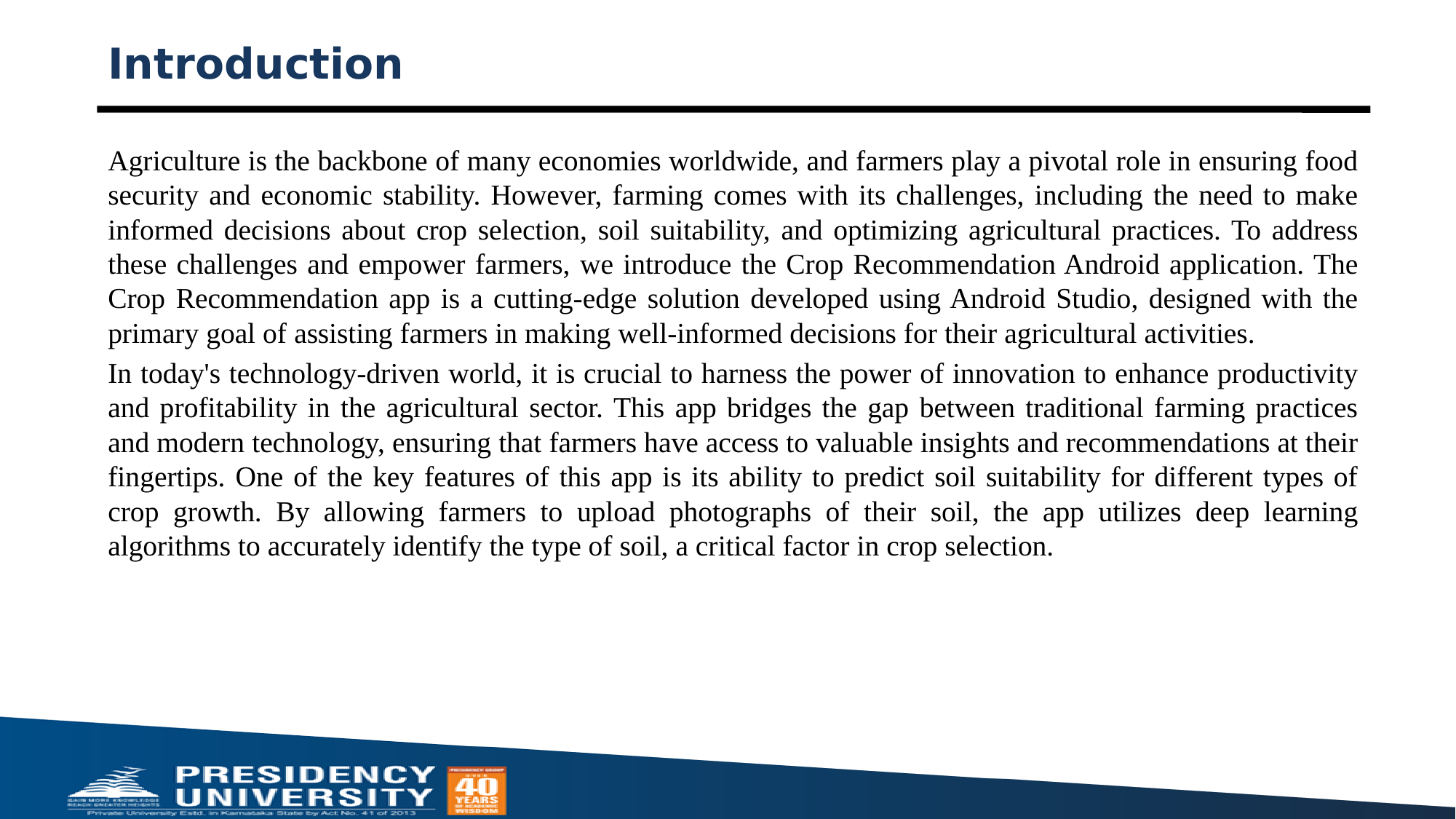

# Introduction
Agriculture is the backbone of many economies worldwide, and farmers play a pivotal role in ensuring food security and economic stability. However, farming comes with its challenges, including the need to make informed decisions about crop selection, soil suitability, and optimizing agricultural practices. To address these challenges and empower farmers, we introduce the Crop Recommendation Android application. The Crop Recommendation app is a cutting-edge solution developed using Android Studio, designed with the primary goal of assisting farmers in making well-informed decisions for their agricultural activities.
In today's technology-driven world, it is crucial to harness the power of innovation to enhance productivity and profitability in the agricultural sector. This app bridges the gap between traditional farming practices and modern technology, ensuring that farmers have access to valuable insights and recommendations at their fingertips. One of the key features of this app is its ability to predict soil suitability for different types of crop growth. By allowing farmers to upload photographs of their soil, the app utilizes deep learning algorithms to accurately identify the type of soil, a critical factor in crop selection.